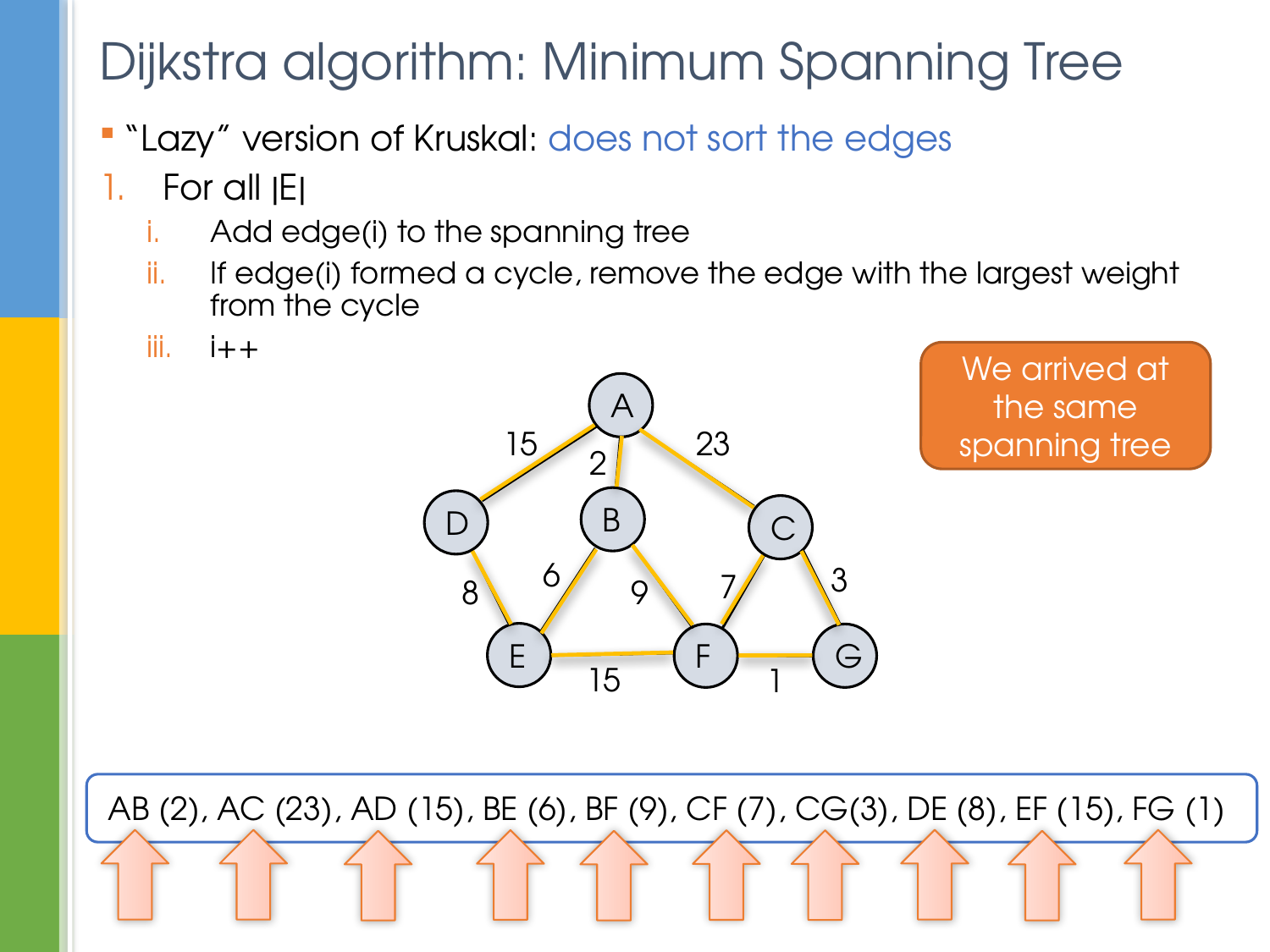

# Dijkstra algorithm: Minimum Spanning Tree
“Lazy” version of Kruskal: does not sort the edges
For all |E|
Add edge(i) to the spanning tree
If edge(i) formed a cycle, remove the edge with the largest weight from the cycle
i++
We arrived at the same spanning tree
A
15
23

2
B
D
C

6

3

7
9
8
E
F
G

15
1

AB (2), AC (23), AD (15), BE (6), BF (9), CF (7), CG(3), DE (8), EF (15), FG (1)